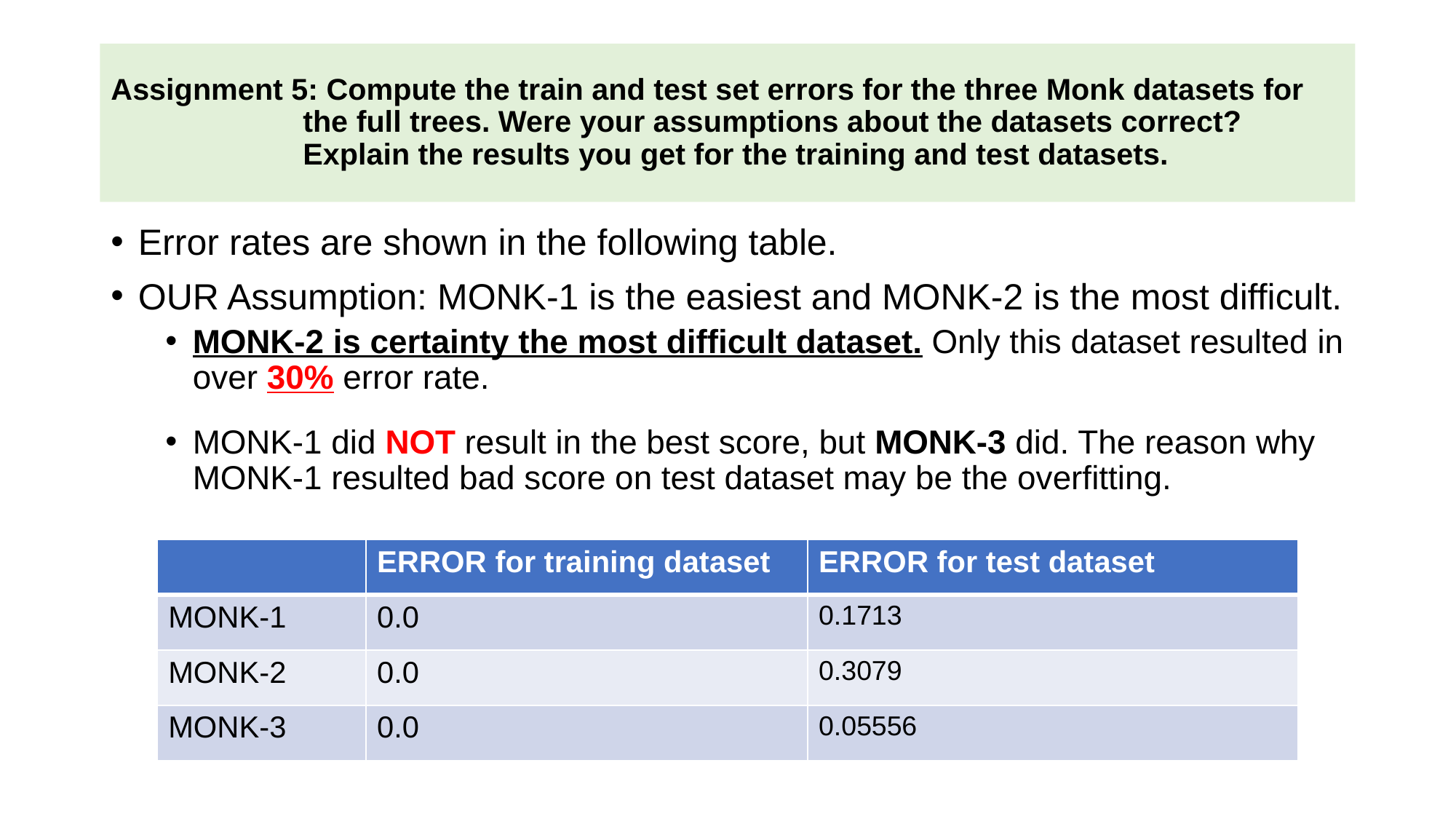

# Assignment 5: Compute the train and test set errors for the three Monk datasets for the full trees. Were your assumptions about the datasets correct? Explain the results you get for the training and test datasets.
Error rates are shown in the following table.
OUR Assumption: MONK-1 is the easiest and MONK-2 is the most difficult.
MONK-2 is certainty the most difficult dataset. Only this dataset resulted in over 30% error rate.

MONK-1 did NOT result in the best score, but MONK-3 did. The reason why MONK-1 resulted bad score on test dataset may be the overfitting.
|  | ERROR for training dataset | ERROR for test dataset |
| --- | --- | --- |
| MONK-1 | 0.0 | 0.1713 |
| MONK-2 | 0.0 | 0.3079 |
| MONK-3 | 0.0 | 0.05556 |